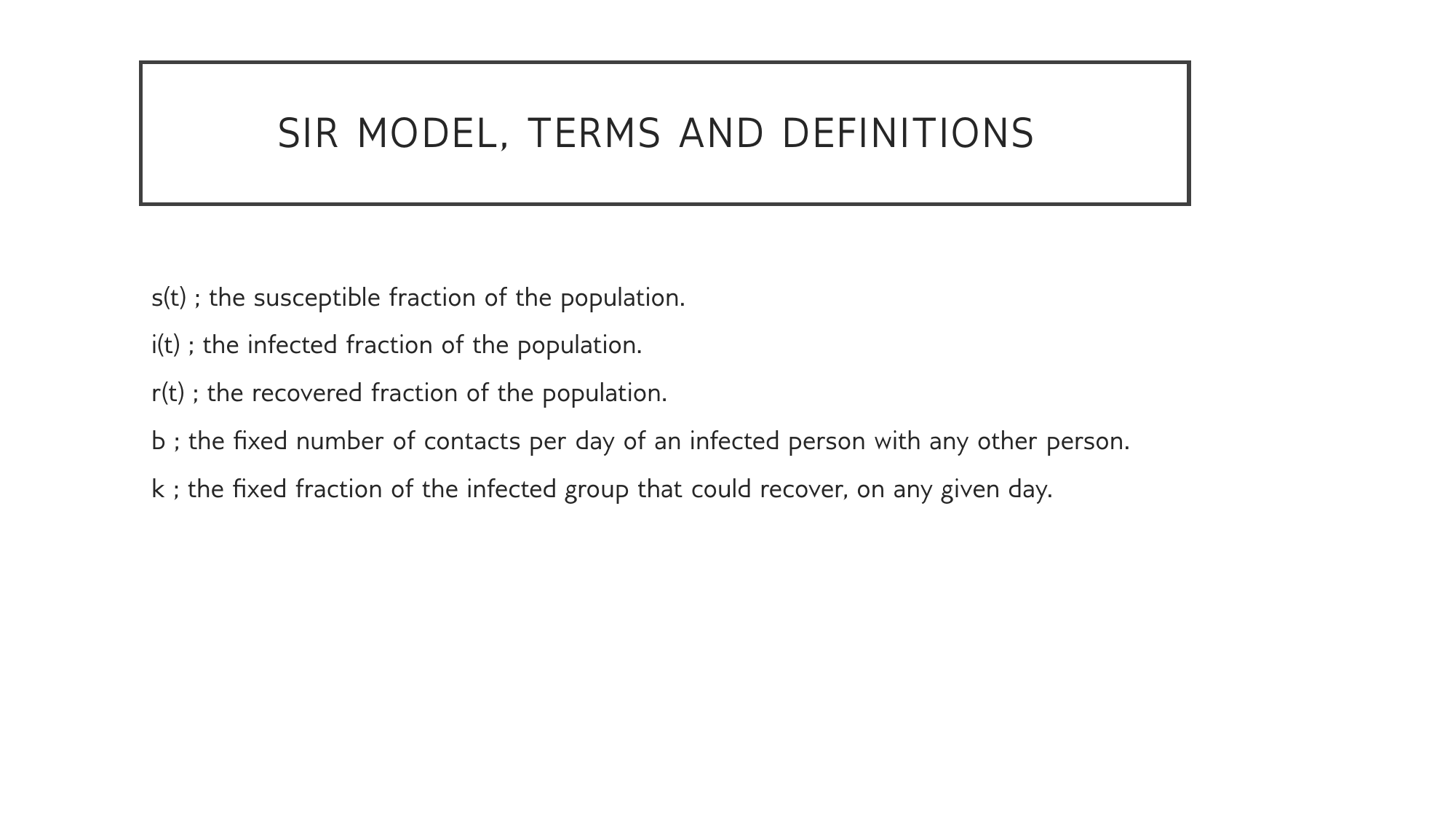

# SIR model, Terms and Definitions
s(t) ; the susceptible fraction of the population.
i(t) ; the infected fraction of the population.
r(t) ; the recovered fraction of the population.
b ; the fixed number of contacts per day of an infected person with any other person.
k ; the fixed fraction of the infected group that could recover, on any given day.